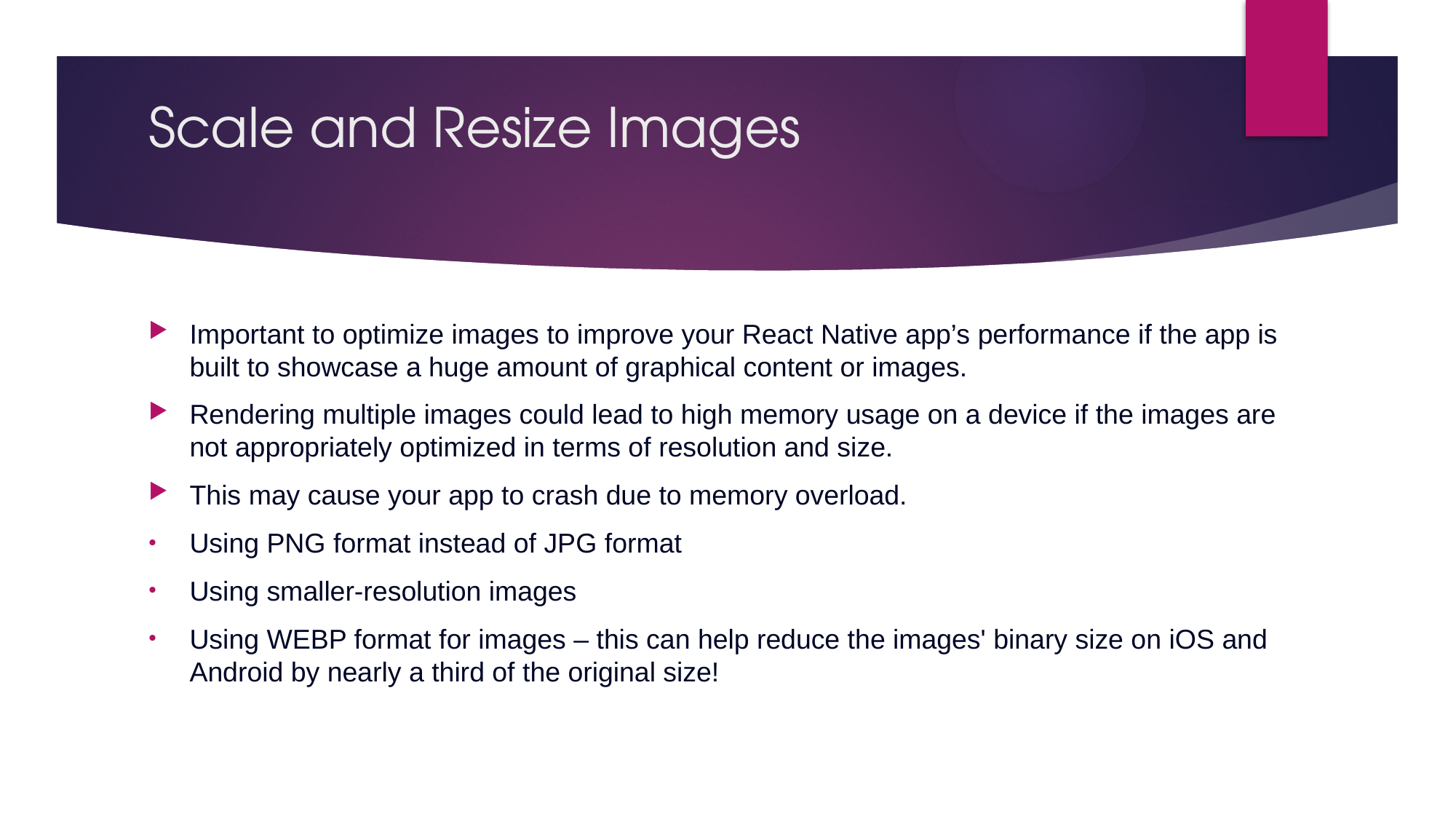

# Scale and Resize Images
Important to optimize images to improve your React Native app’s performance if the app is built to showcase a huge amount of graphical content or images.
Rendering multiple images could lead to high memory usage on a device if the images are not appropriately optimized in terms of resolution and size.
This may cause your app to crash due to memory overload.
Using PNG format instead of JPG format
Using smaller-resolution images
Using WEBP format for images – this can help reduce the images' binary size on iOS and Android by nearly a third of the original size!